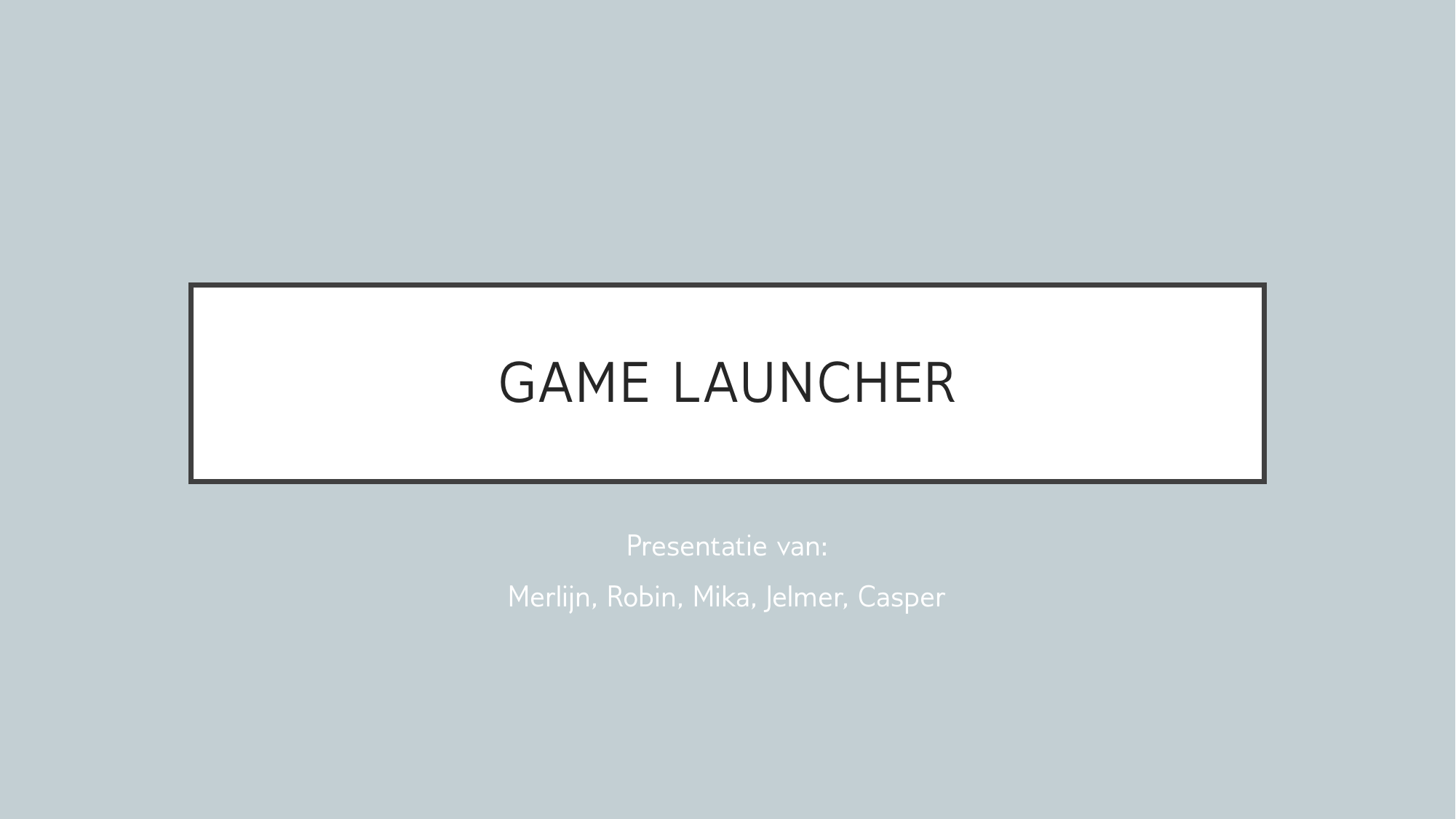

# Game Launcher
Presentatie van:
Merlijn, Robin, Mika, Jelmer, Casper